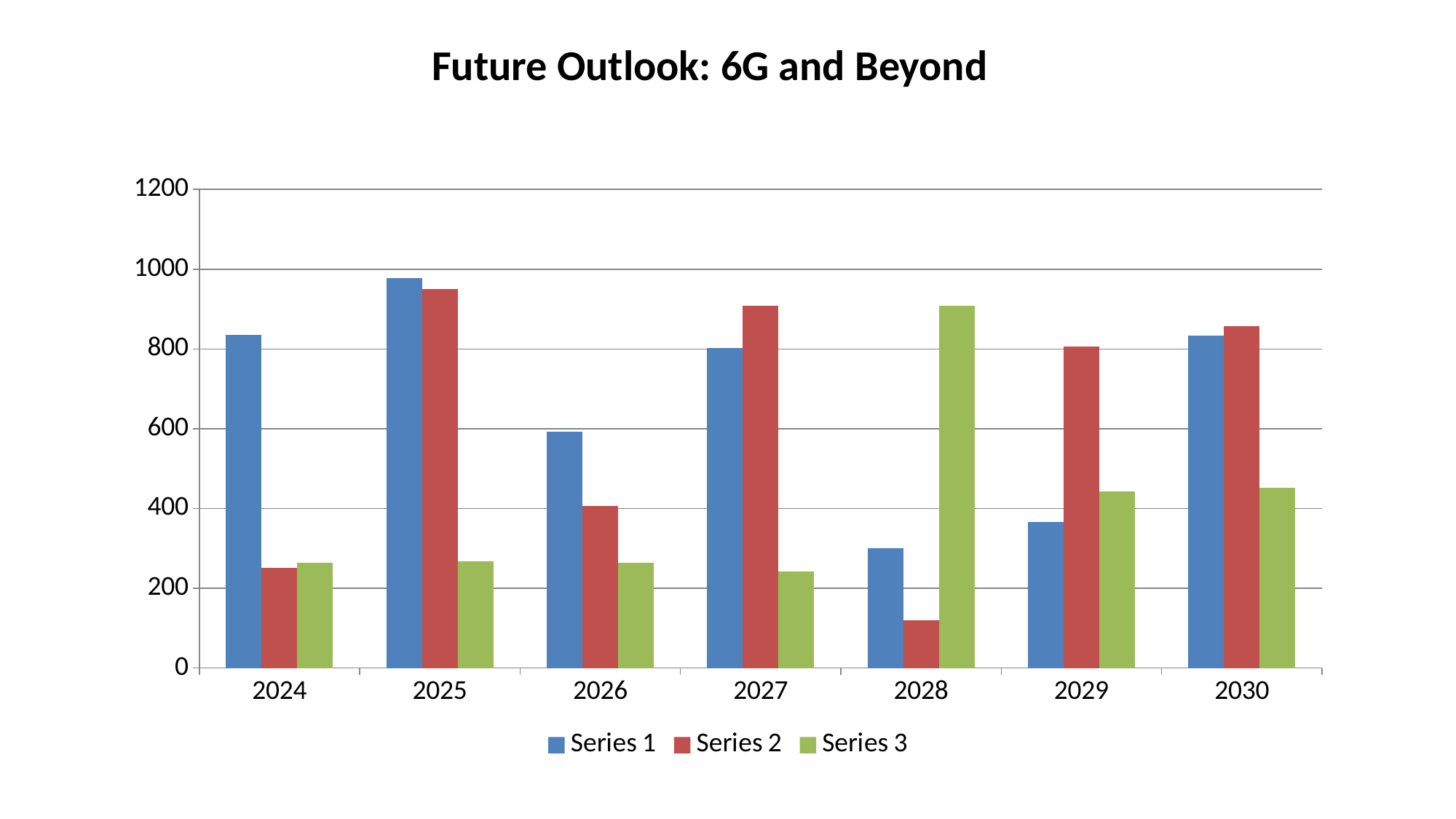

Future Outlook: 6G and Beyond
#

### Chart

| Category | Series 1 | Series 2 | Series 3 |
|---|---|---|---|
| 2024 | 835.0 | 251.0 | 264.0 |
| 2025 | 977.0 | 951.0 | 267.0 |
| 2026 | 593.0 | 406.0 | 264.0 |
| 2027 | 802.0 | 909.0 | 242.0 |
| 2028 | 301.0 | 119.0 | 908.0 |
| 2029 | 367.0 | 806.0 | 442.0 |
| 2030 | 834.0 | 857.0 | 452.0 |